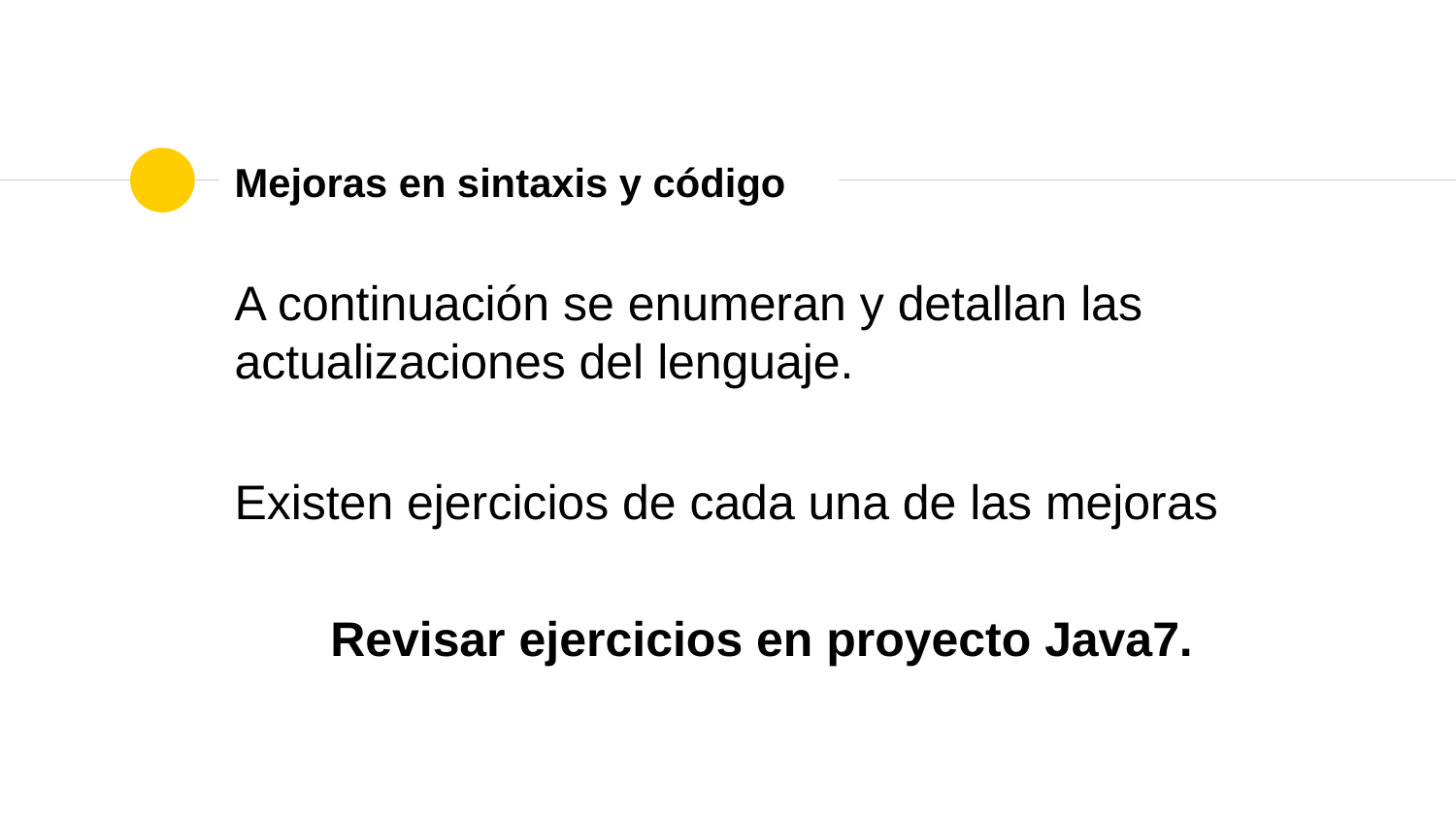

# Mejoras en sintaxis y código
A continuación se enumeran y detallan las actualizaciones del lenguaje.

Existen ejercicios de cada una de las mejoras

Revisar ejercicios en proyecto Java7.